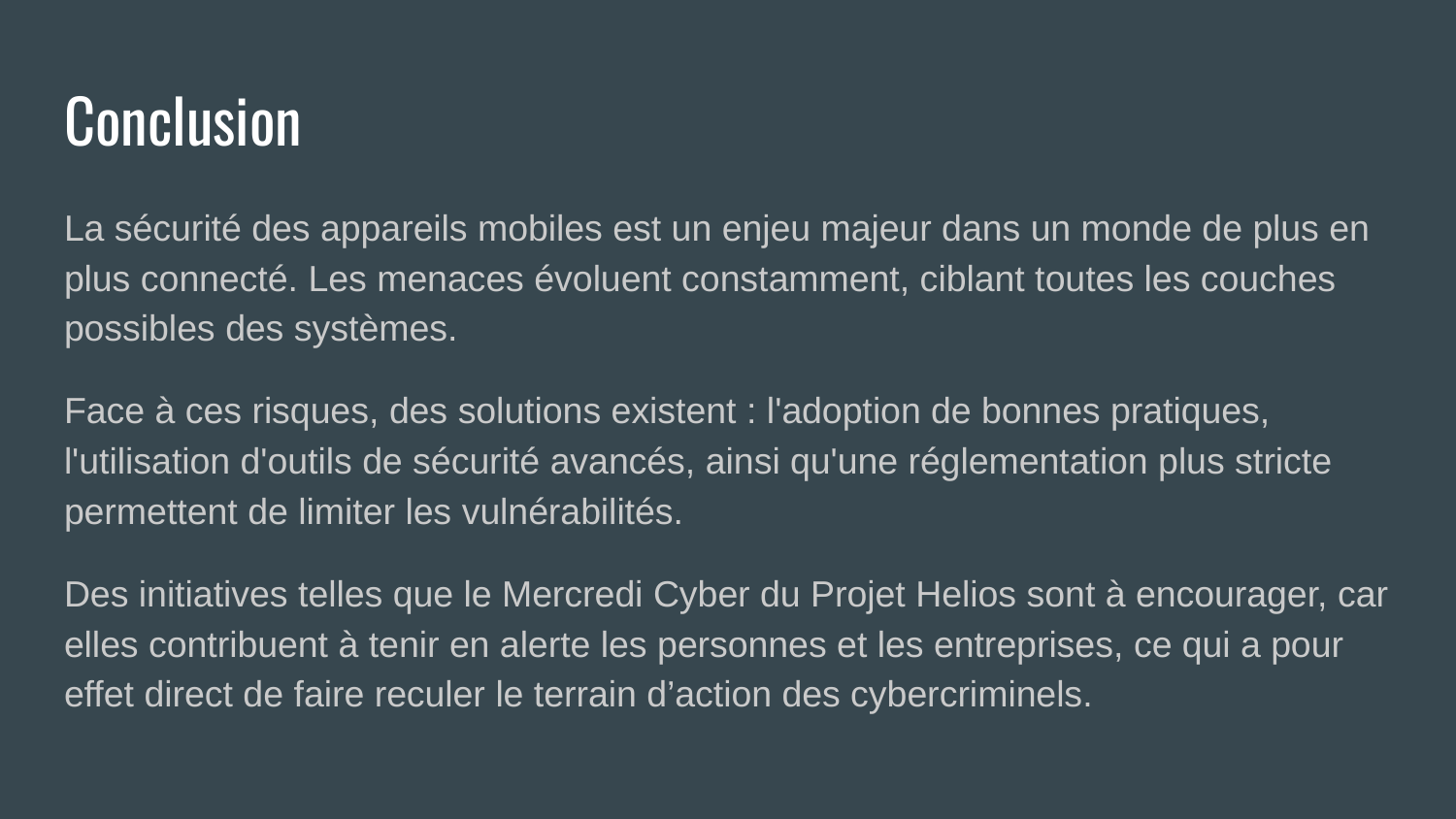

# Conclusion
La sécurité des appareils mobiles est un enjeu majeur dans un monde de plus en plus connecté. Les menaces évoluent constamment, ciblant toutes les couches possibles des systèmes.
Face à ces risques, des solutions existent : l'adoption de bonnes pratiques, l'utilisation d'outils de sécurité avancés, ainsi qu'une réglementation plus stricte permettent de limiter les vulnérabilités.
Des initiatives telles que le Mercredi Cyber du Projet Helios sont à encourager, car elles contribuent à tenir en alerte les personnes et les entreprises, ce qui a pour effet direct de faire reculer le terrain d’action des cybercriminels.